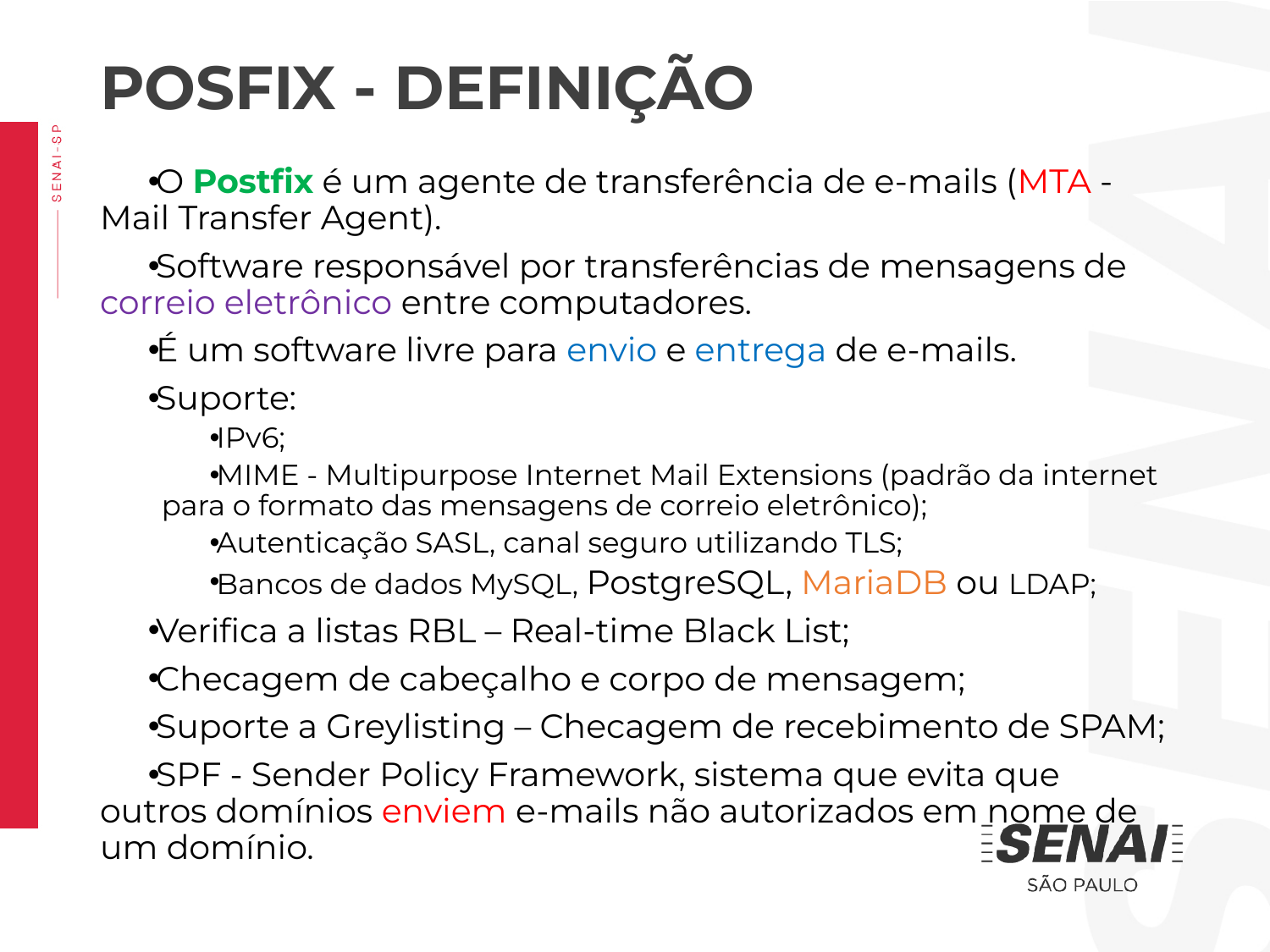

POSFIX - DEFINIÇÃO
O Postfix é um agente de transferência de e-mails (MTA - Mail Transfer Agent).
Software responsável por transferências de mensagens de correio eletrônico entre computadores.
É um software livre para envio e entrega de e-mails.
Suporte:
IPv6;
MIME - Multipurpose Internet Mail Extensions (padrão da internet para o formato das mensagens de correio eletrônico);
Autenticação SASL, canal seguro utilizando TLS;
Bancos de dados MySQL, PostgreSQL, MariaDB ou LDAP;
Verifica a listas RBL – Real-time Black List;
Checagem de cabeçalho e corpo de mensagem;
Suporte a Greylisting – Checagem de recebimento de SPAM;
SPF - Sender Policy Framework, sistema que evita que outros domínios enviem e-mails não autorizados em nome de um domínio.